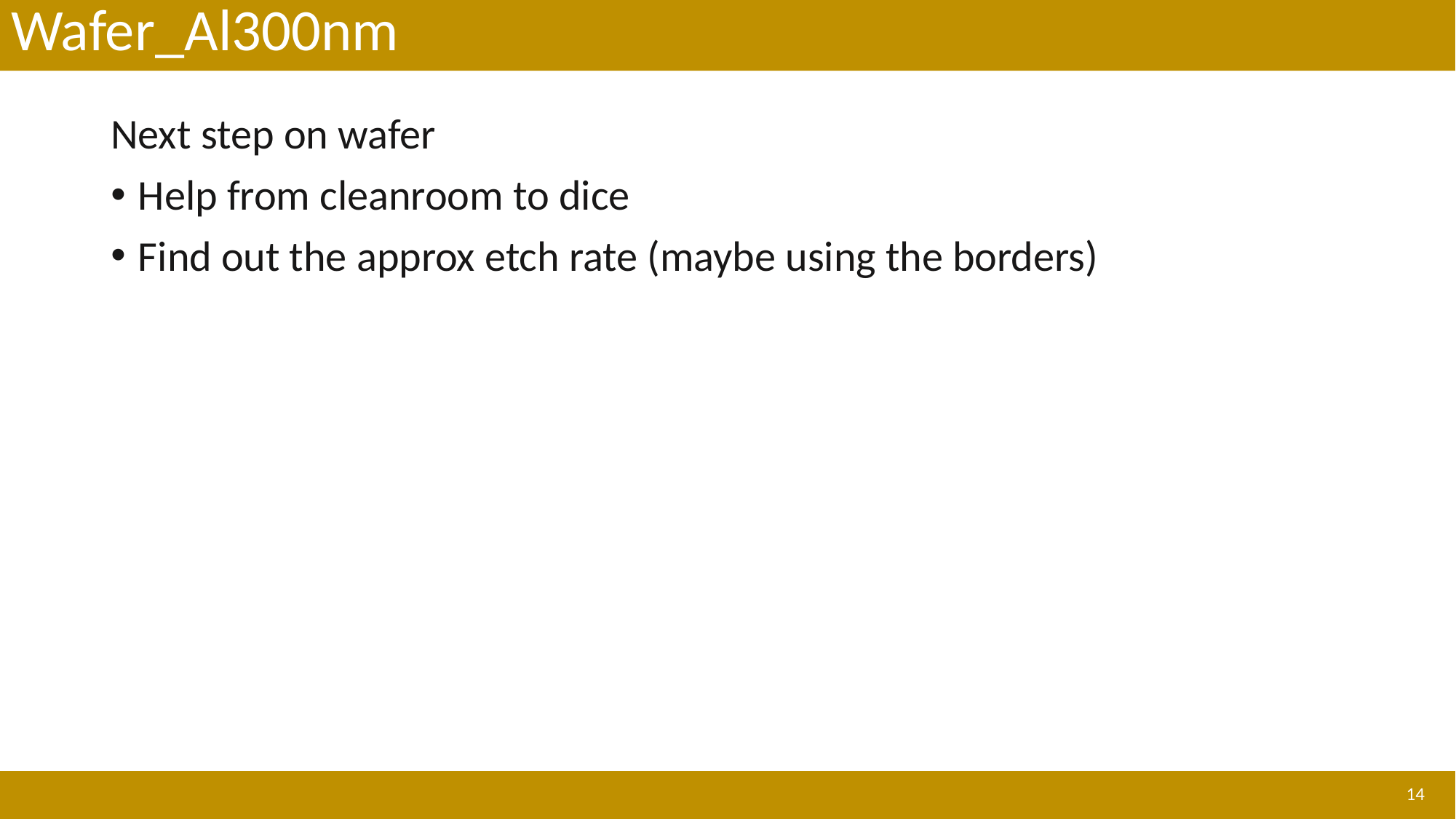

# Wafer_Al300nm
Next step on wafer
Help from cleanroom to dice
Find out the approx etch rate (maybe using the borders)

14